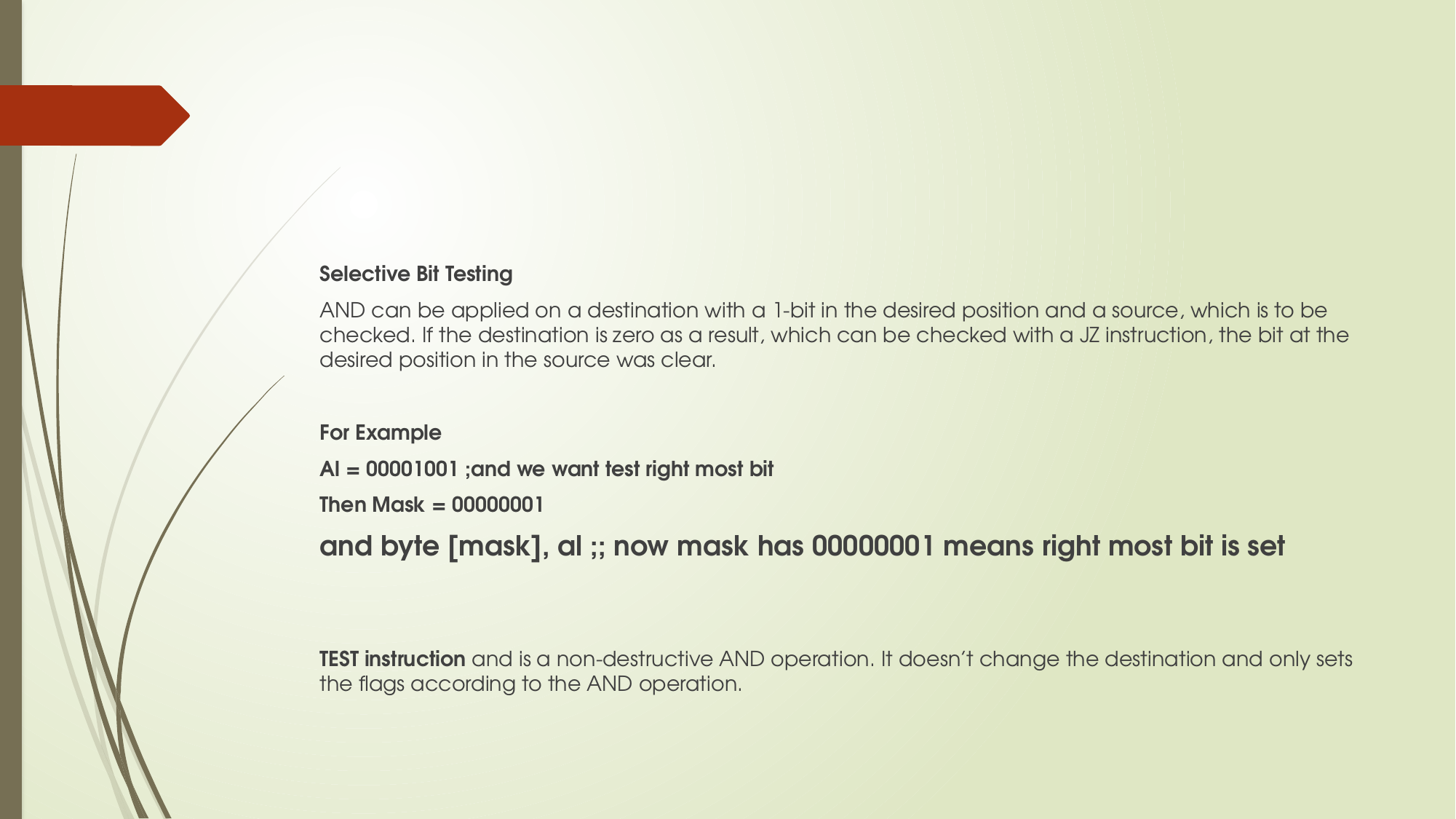

#
Selective Bit Testing
AND can be applied on a destination with a 1-bit in the desired position and a source, which is to be checked. If the destination is zero as a result, which can be checked with a JZ instruction, the bit at the desired position in the source was clear.

For Example
Al = 00001001 ;and we want test right most bit
Then Mask = 00000001
and byte [mask], al ;; now mask has 00000001 means right most bit is set

TEST instruction and is a non-destructive AND operation. It doesn’t change the destination and only sets the flags according to the AND operation.